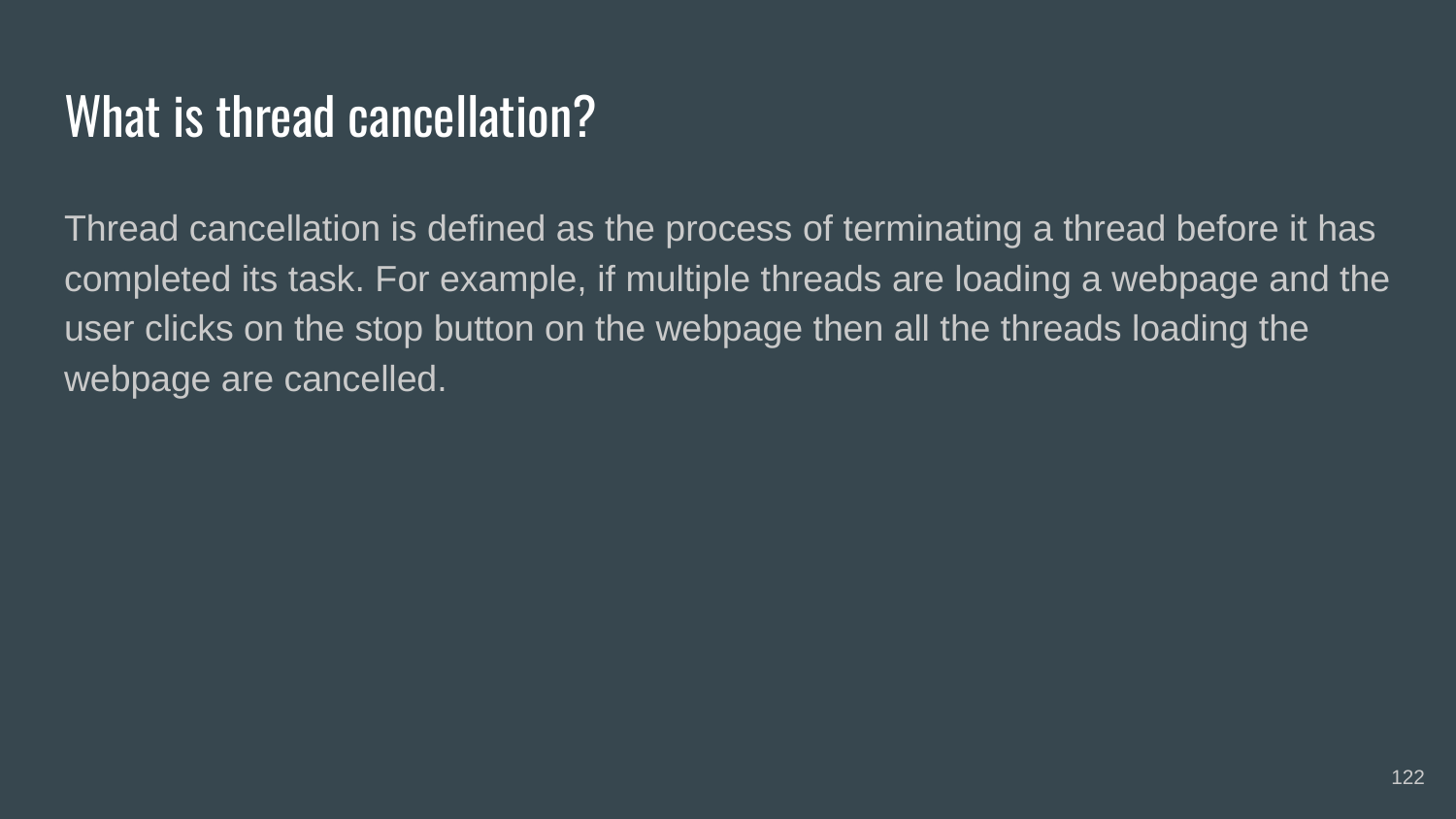

# What is thread cancellation?
Thread cancellation is defined as the process of terminating a thread before it has completed its task. For example, if multiple threads are loading a webpage and the user clicks on the stop button on the webpage then all the threads loading the webpage are cancelled.
122